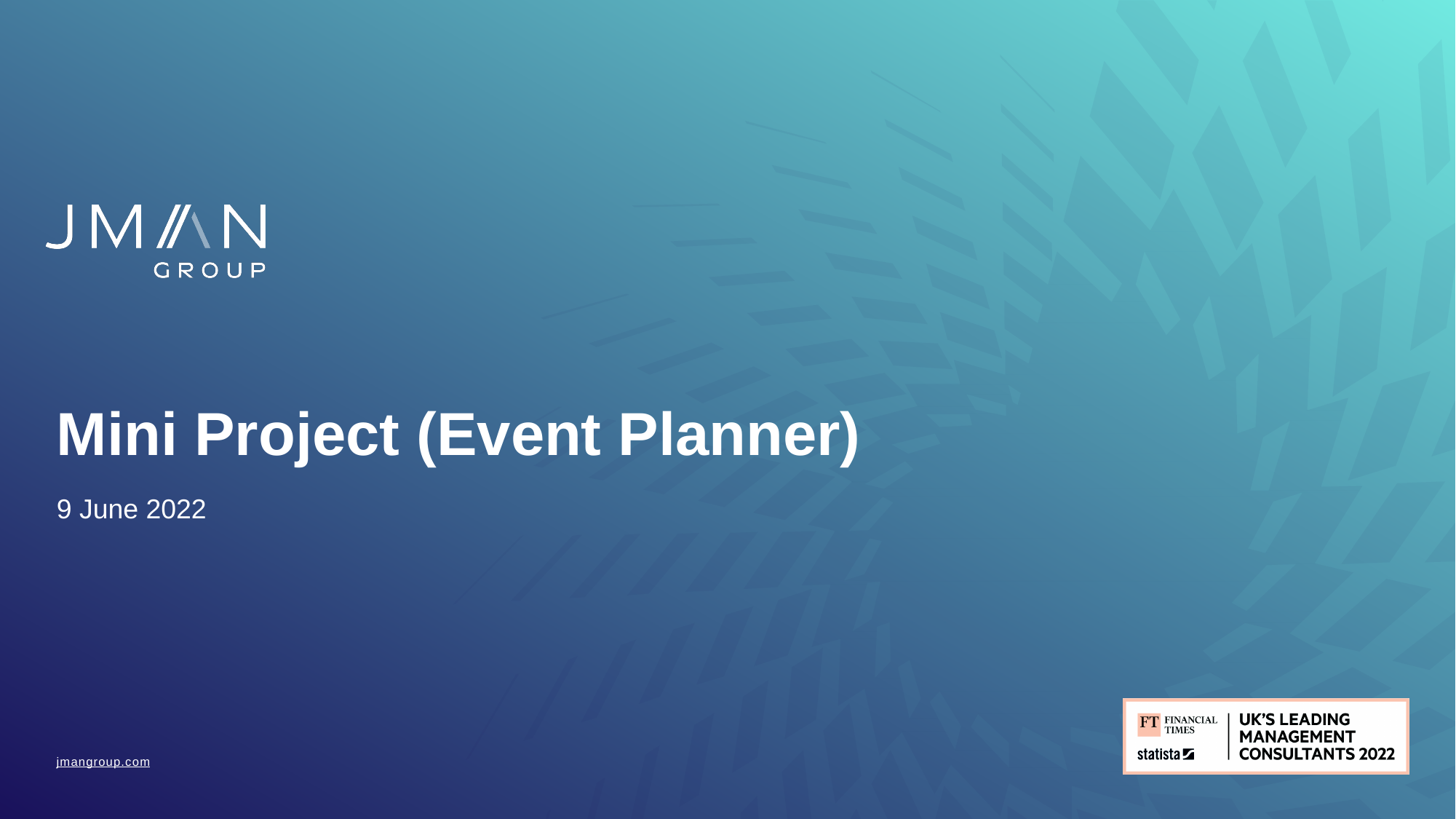

# Mini Project (Event Planner)
9 June 2022